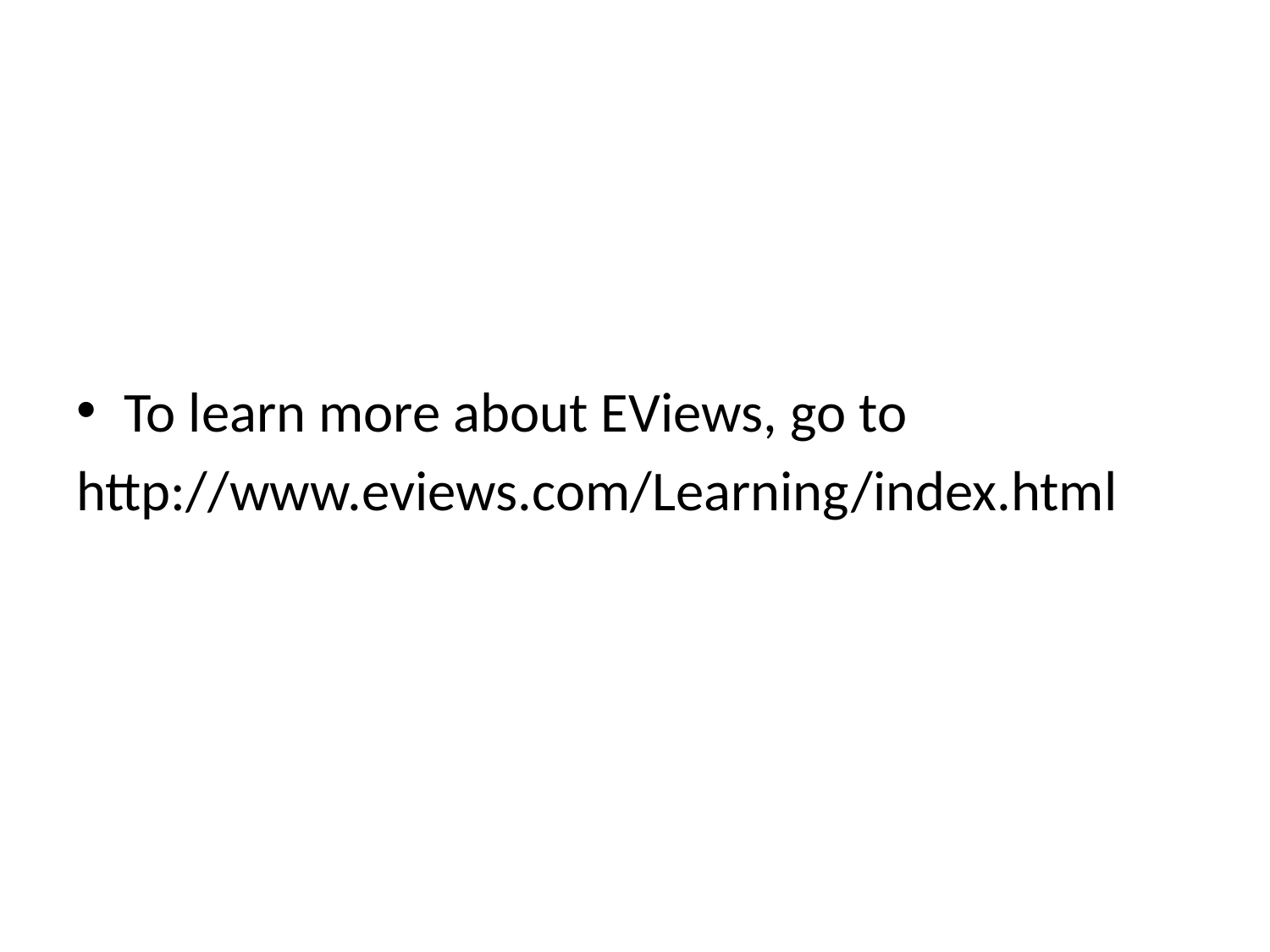

To learn more about EViews, go to
http://www.eviews.com/Learning/index.html